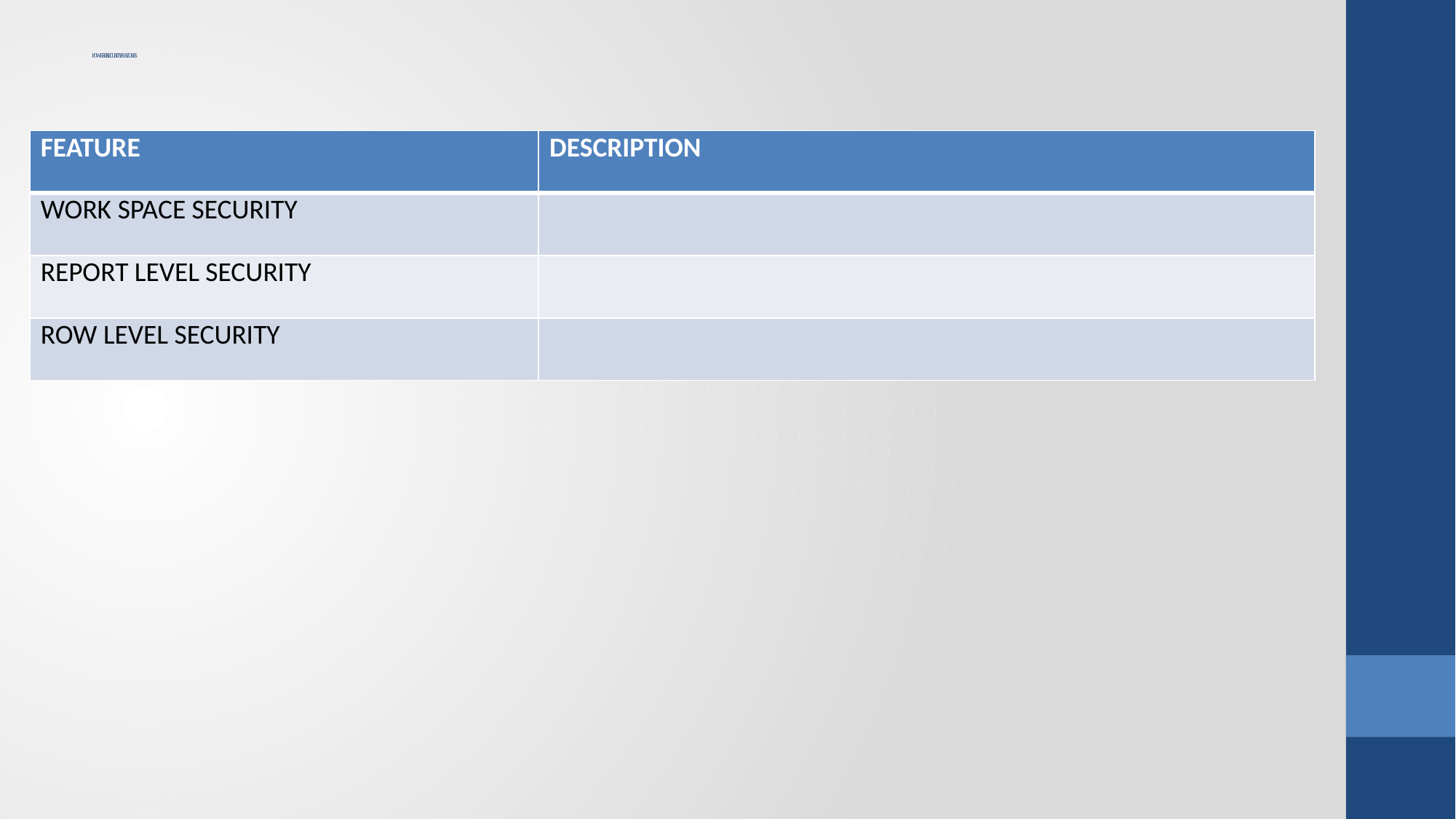

# POWER BI SECURITY FEATURES
| FEATURE | DESCRIPTION |
| --- | --- |
| WORK SPACE SECURITY |  |
| REPORT LEVEL SECURITY |  |
| ROW LEVEL SECURITY |  |